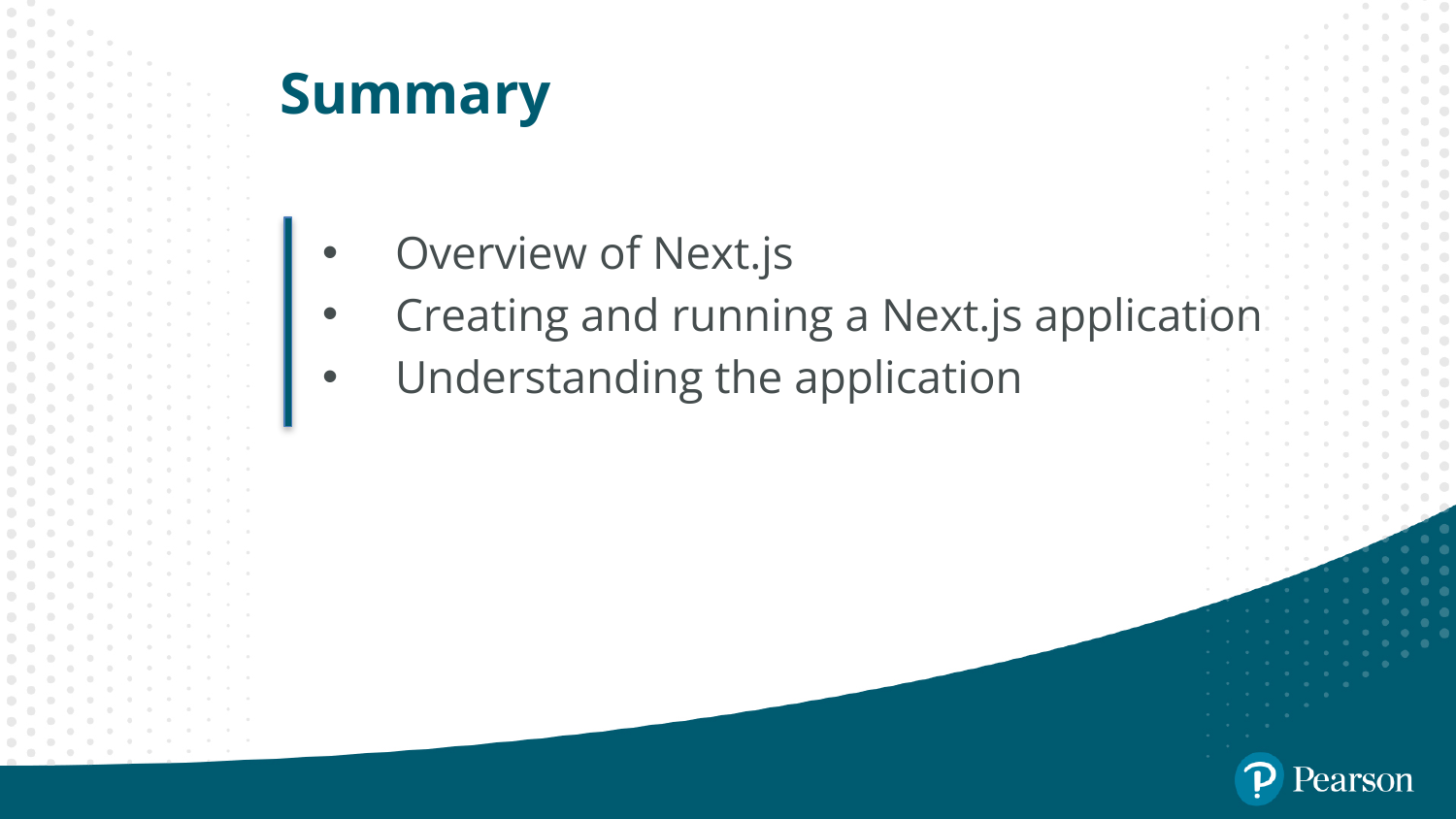

# Summary
Overview of Next.js
Creating and running a Next.js application
Understanding the application